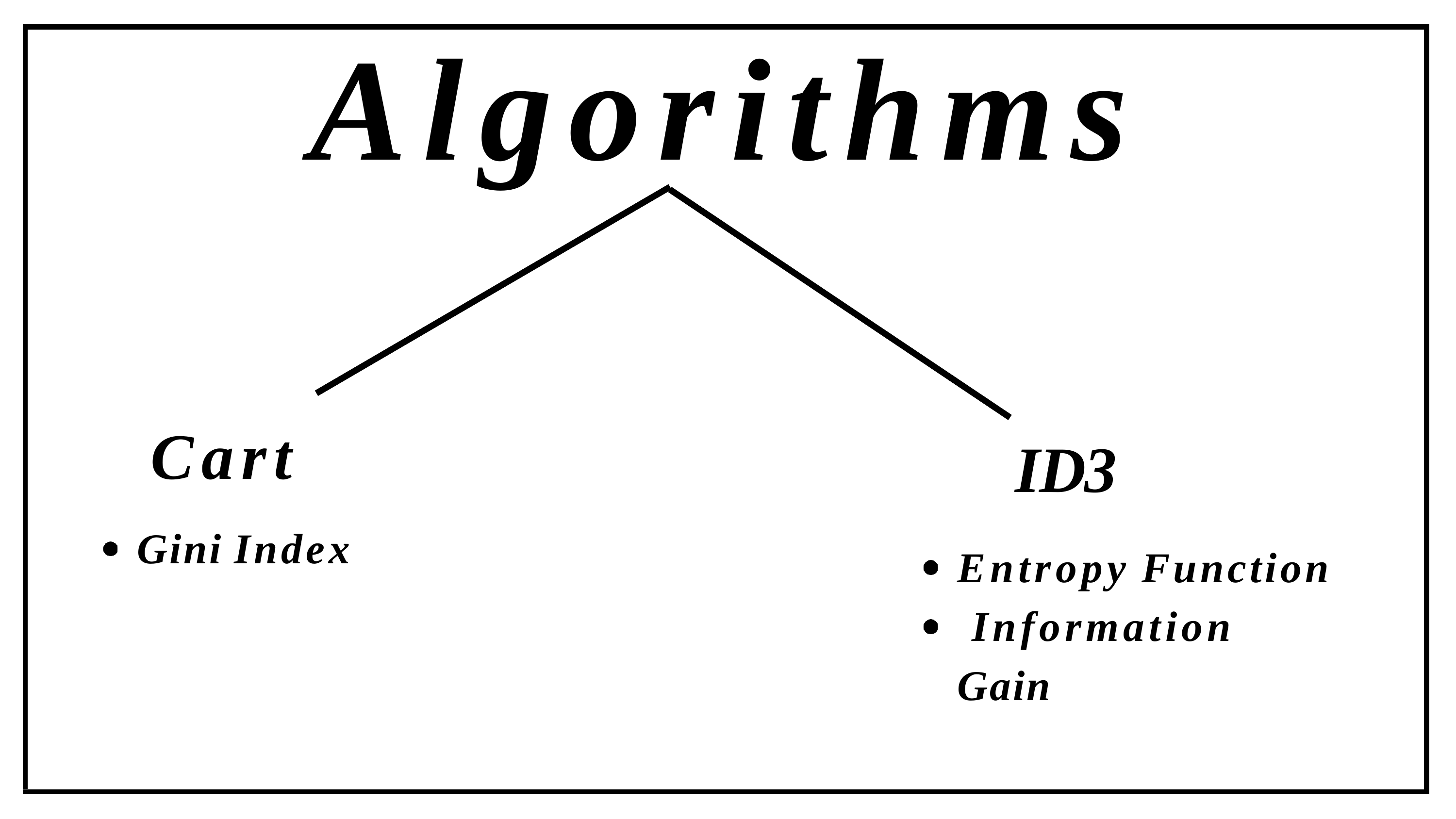

# Algorithms

Cart
Gini Index
ID3
Entropy Function  Information Gain